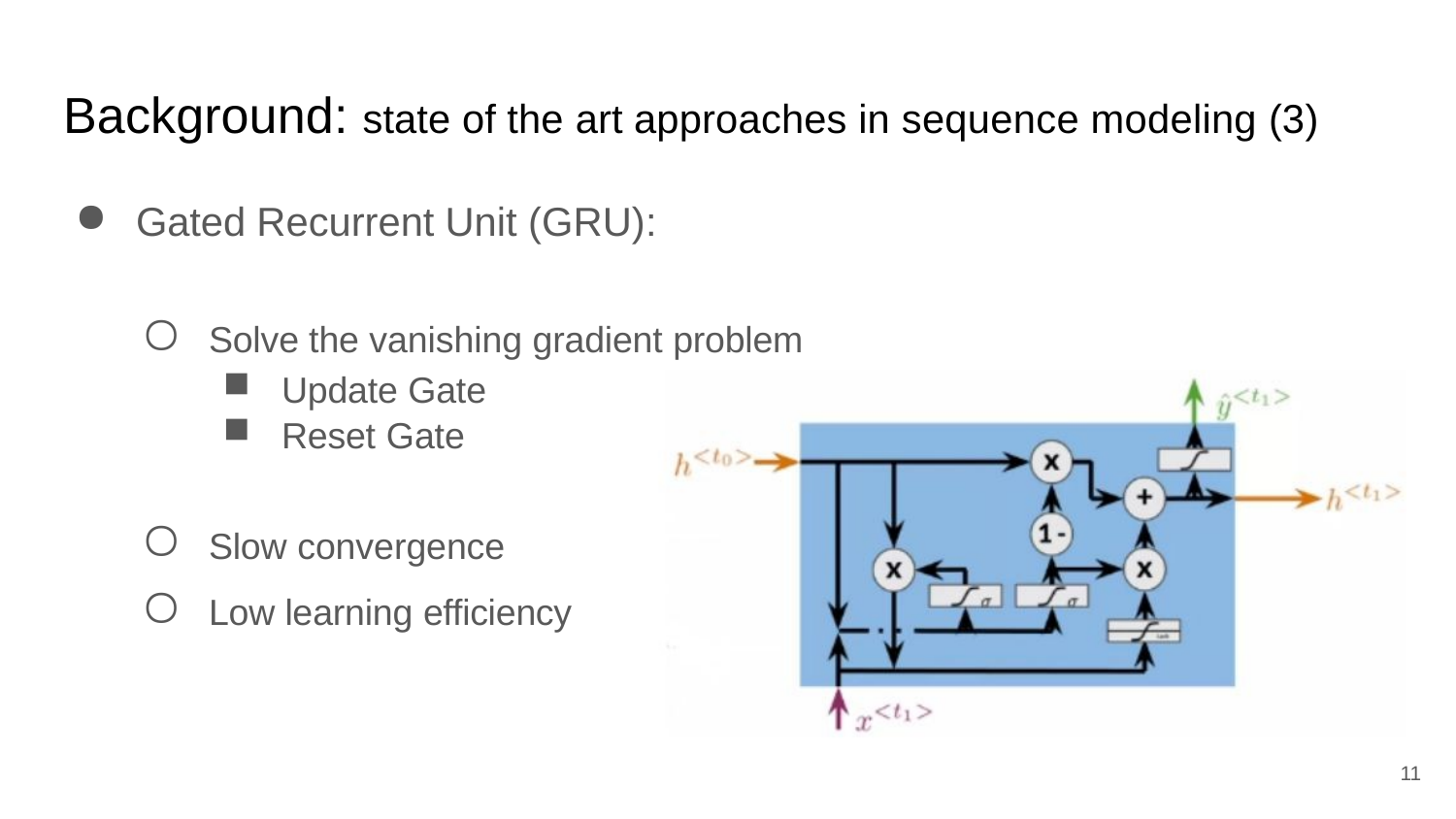

# Background: state of the art approaches in sequence modeling (3)
Gated Recurrent Unit (GRU):

Solve the vanishing gradient problem
Update Gate
Reset Gate

Slow convergence
Low learning efficiency

11